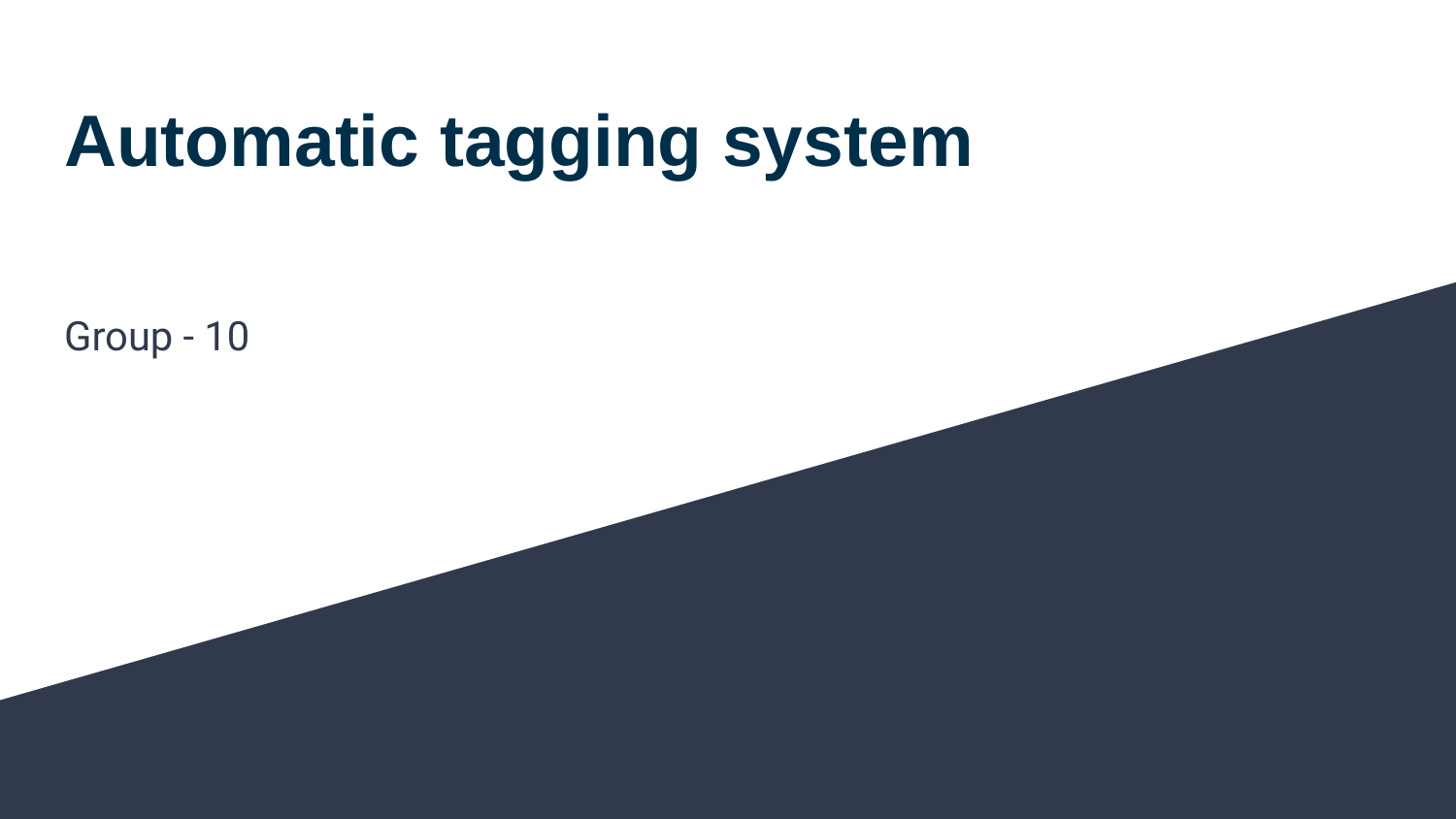

# Automatic tagging system
Group - 10